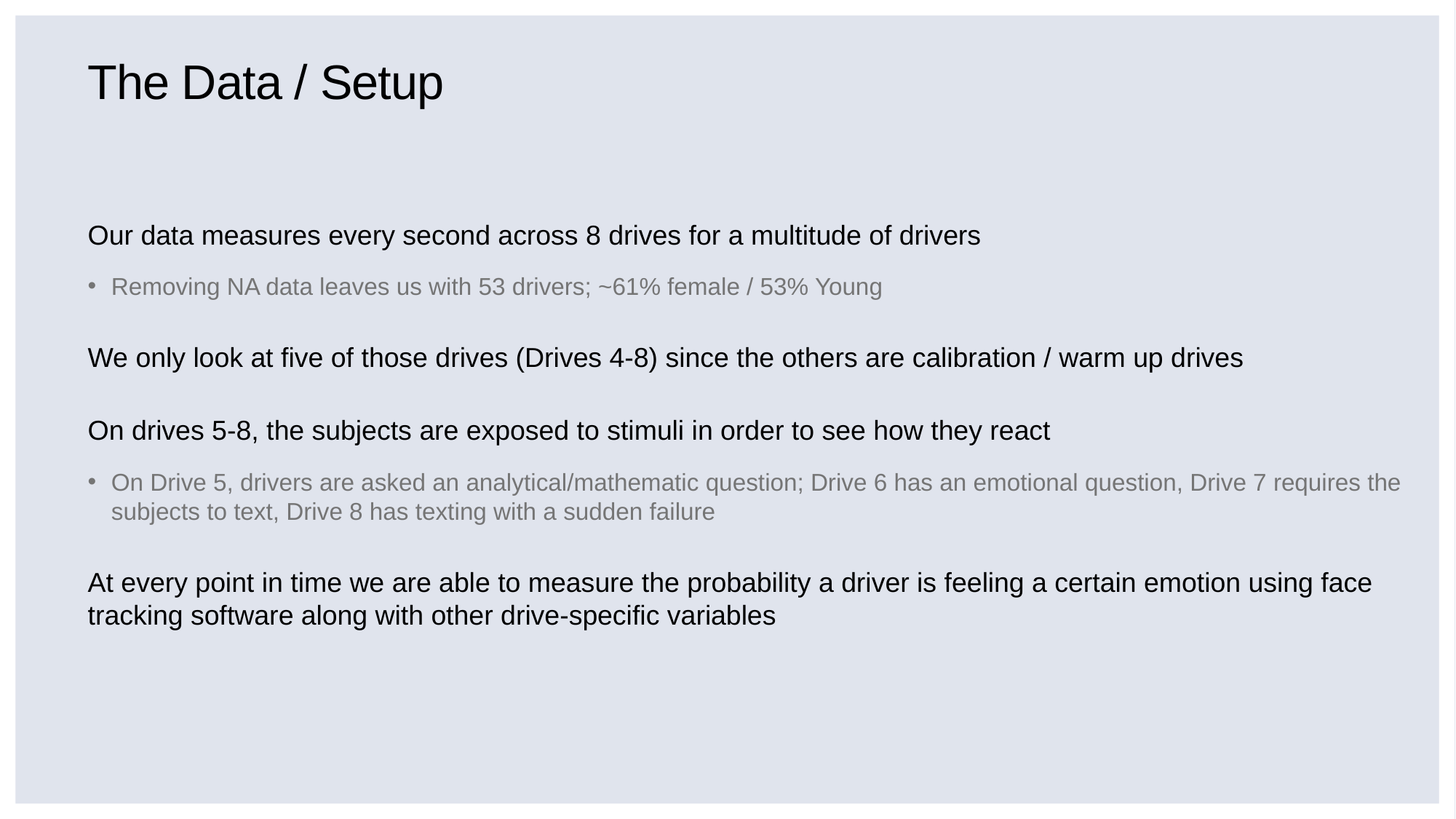

# The Data / Setup
Our data measures every second across 8 drives for a multitude of drivers
Removing NA data leaves us with 53 drivers; ~61% female / 53% Young
We only look at five of those drives (Drives 4-8) since the others are calibration / warm up drives
On drives 5-8, the subjects are exposed to stimuli in order to see how they react
On Drive 5, drivers are asked an analytical/mathematic question; Drive 6 has an emotional question, Drive 7 requires the subjects to text, Drive 8 has texting with a sudden failure
At every point in time we are able to measure the probability a driver is feeling a certain emotion using face tracking software along with other drive-specific variables